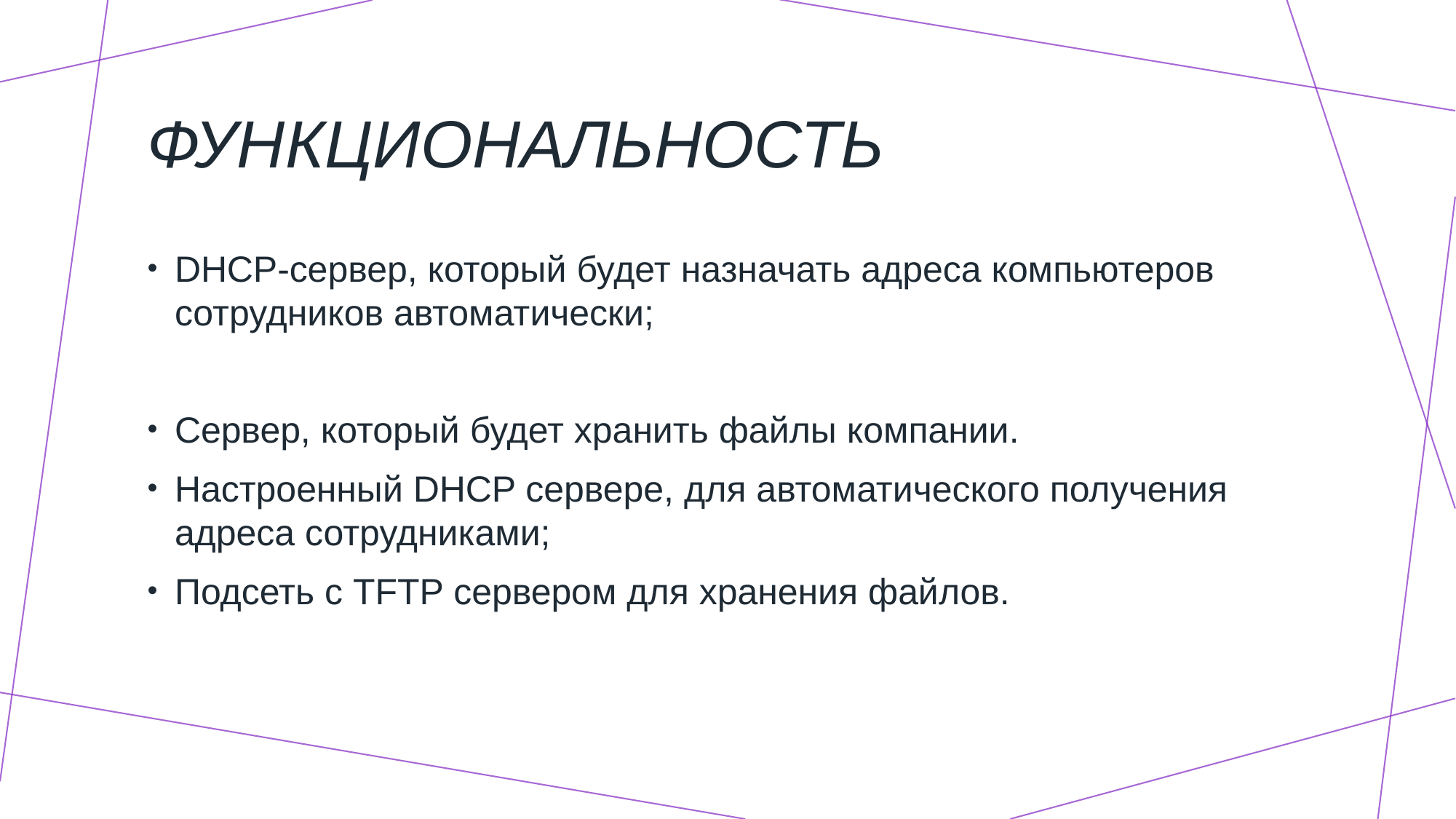

# Функциональность
DHCP-сервер, который будет назначать адреса компьютеров сотрудников автоматически;

Сервер, который будет хранить файлы компании.
Настроенный DHCP сервере, для автоматического получения адреса сотрудниками;
Подсеть с TFTP сервером для хранения файлов.